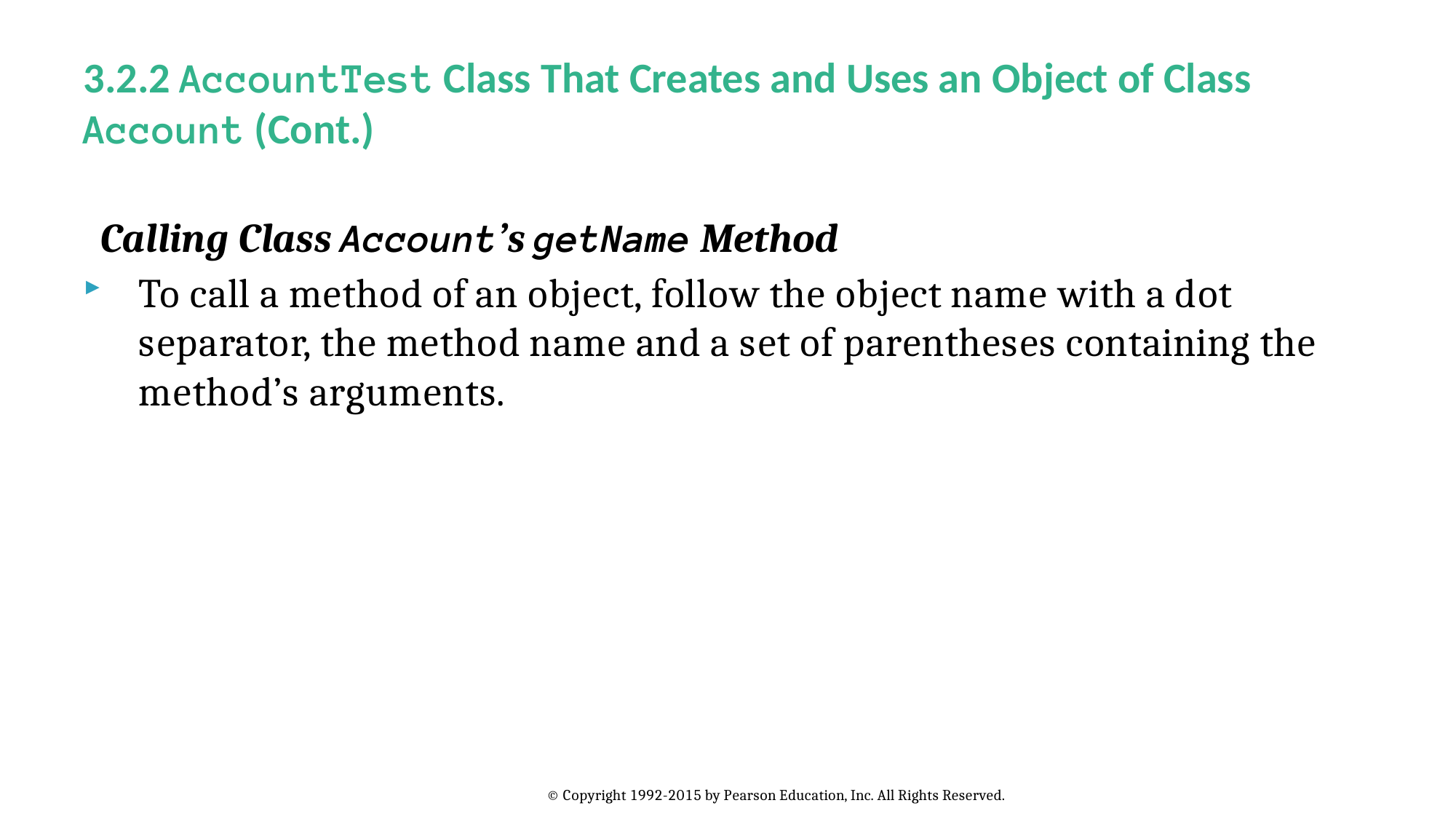

# 3.2.2 AccountTest Class That Creates and Uses an Object of Class Account (Cont.)
Calling Class Account’s getName Method
To call a method of an object, follow the object name with a dot separator, the method name and a set of parentheses containing the method’s arguments.
© Copyright 1992-2015 by Pearson Education, Inc. All Rights Reserved.